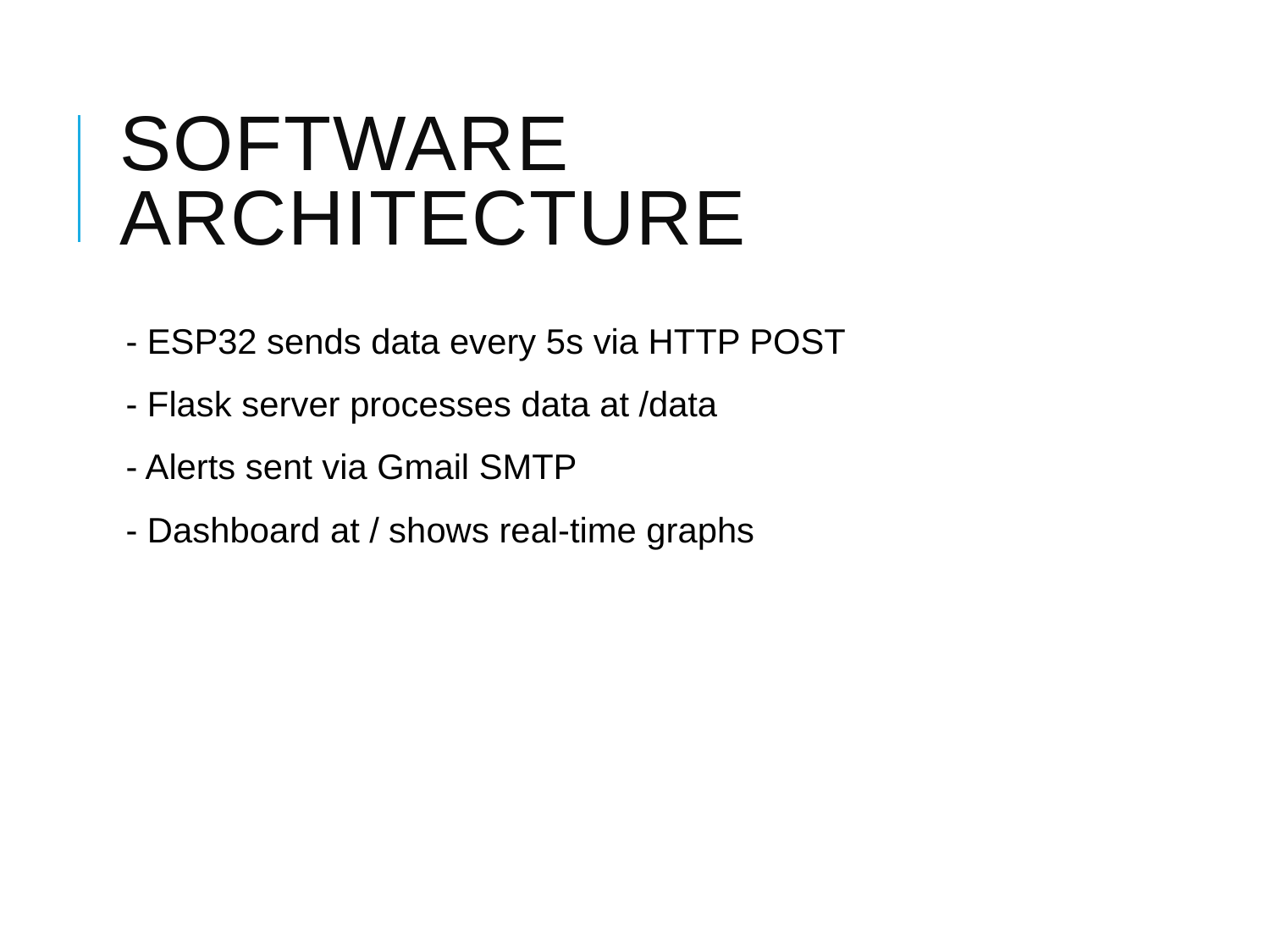

# Software Architecture
- ESP32 sends data every 5s via HTTP POST
- Flask server processes data at /data
- Alerts sent via Gmail SMTP
- Dashboard at / shows real-time graphs